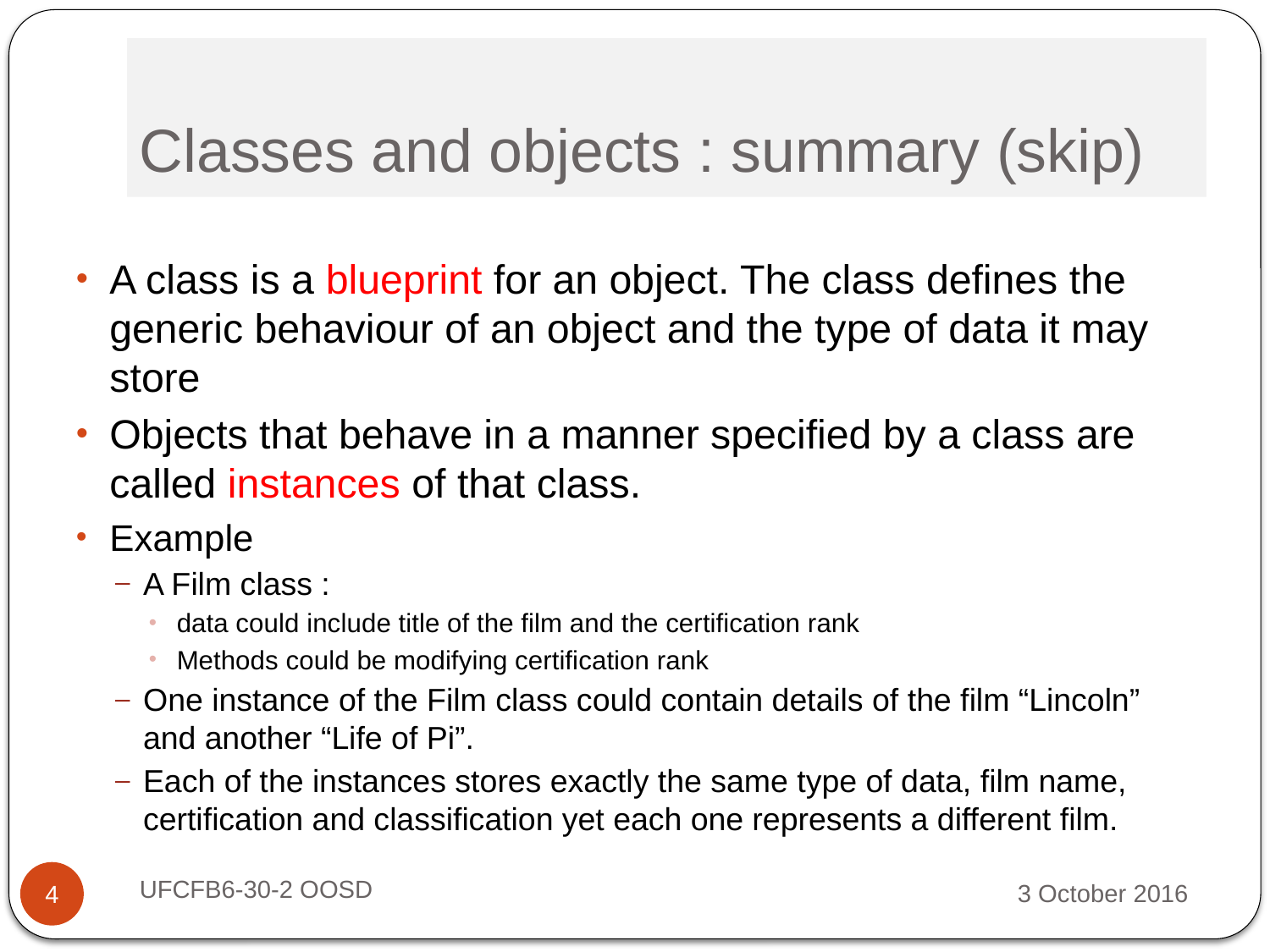

# Classes and objects : summary (skip)

A class is a blueprint for an object. The class defines the generic behaviour of an object and the type of data it may store
Objects that behave in a manner specified by a class are called instances of that class.
Example
A Film class :
data could include title of the film and the certification rank
Methods could be modifying certification rank
One instance of the Film class could contain details of the film “Lincoln” and another “Life of Pi”.
Each of the instances stores exactly the same type of data, film name, certification and classification yet each one represents a different film.
UFCFB6-30-2 OOSD
3 October 2016
4